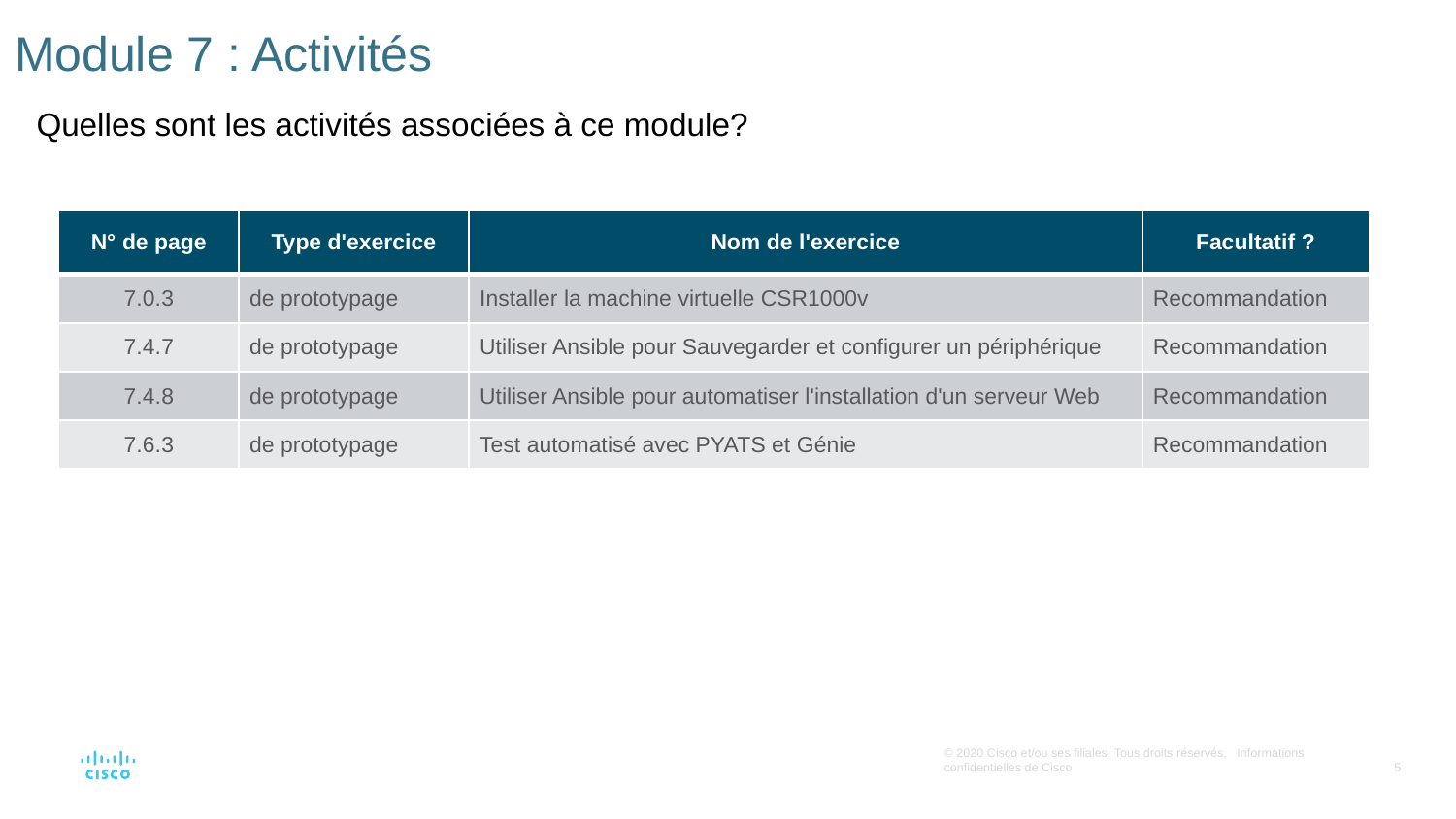

# Module 7 : Activités
Quelles sont les activités associées à ce module?

| N° de page | Type d'exercice | Nom de l'exercice | Facultatif ? |
| --- | --- | --- | --- |
| 7.0.3 | de prototypage | Installer la machine virtuelle CSR1000v | Recommandation |
| 7.4.7 | de prototypage | Utiliser Ansible pour Sauvegarder et configurer un périphérique | Recommandation |
| 7.4.8 | de prototypage | Utiliser Ansible pour automatiser l'installation d'un serveur Web | Recommandation |
| 7.6.3 | de prototypage | Test automatisé avec PYATS et Génie | Recommandation |